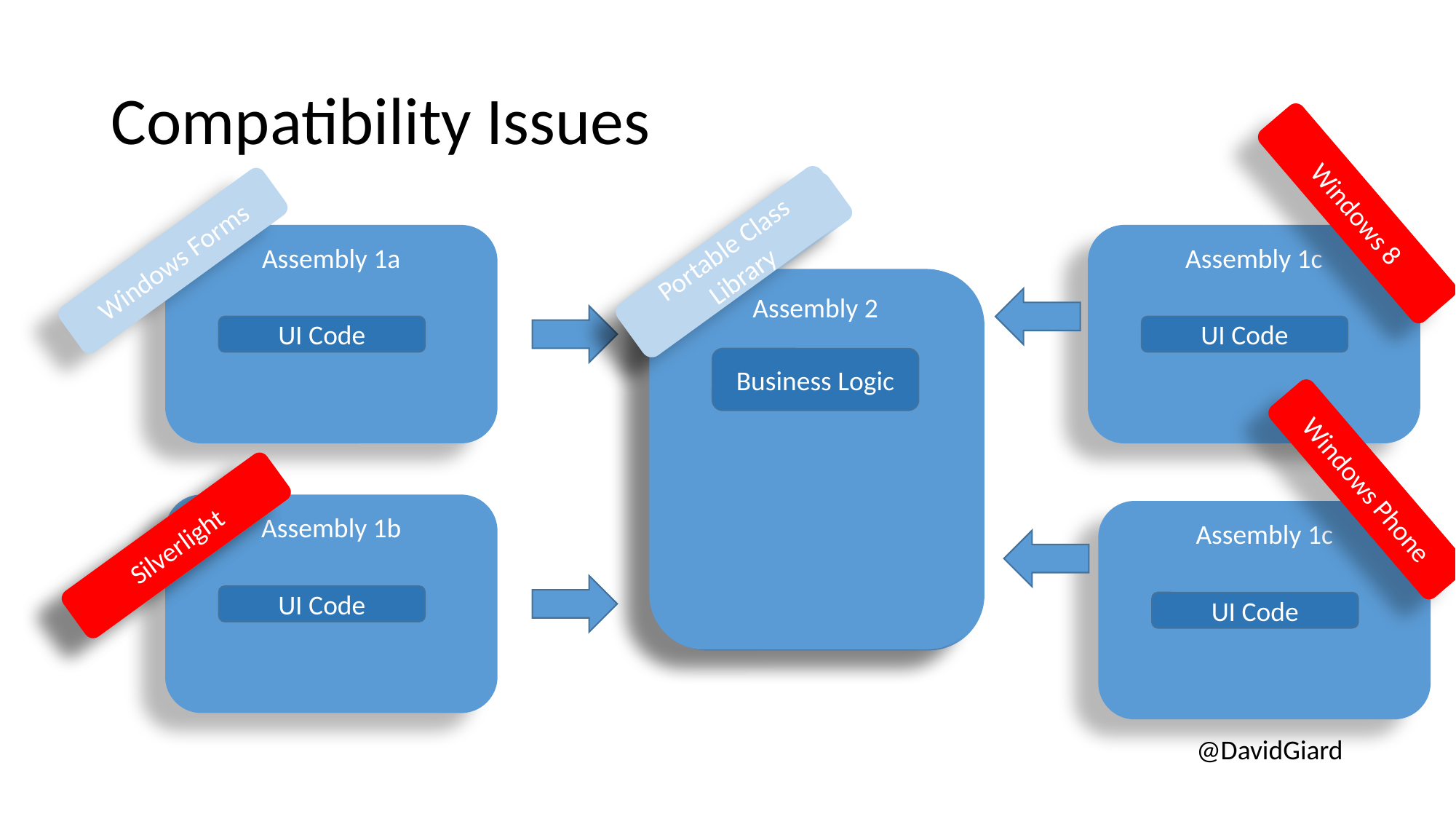

# Compatibility Issues
Windows 8
Assembly 1a
UI Code
Assembly 1c
UI Code
Portable Class Library
Windows Forms
.NET 3.0 Library
Assembly 2
Business Logic
Assembly 2
Business Logic

Windows Phone
Assembly 1b
UI Code
Assembly 1c
UI Code
ASP.NET
Silverlight